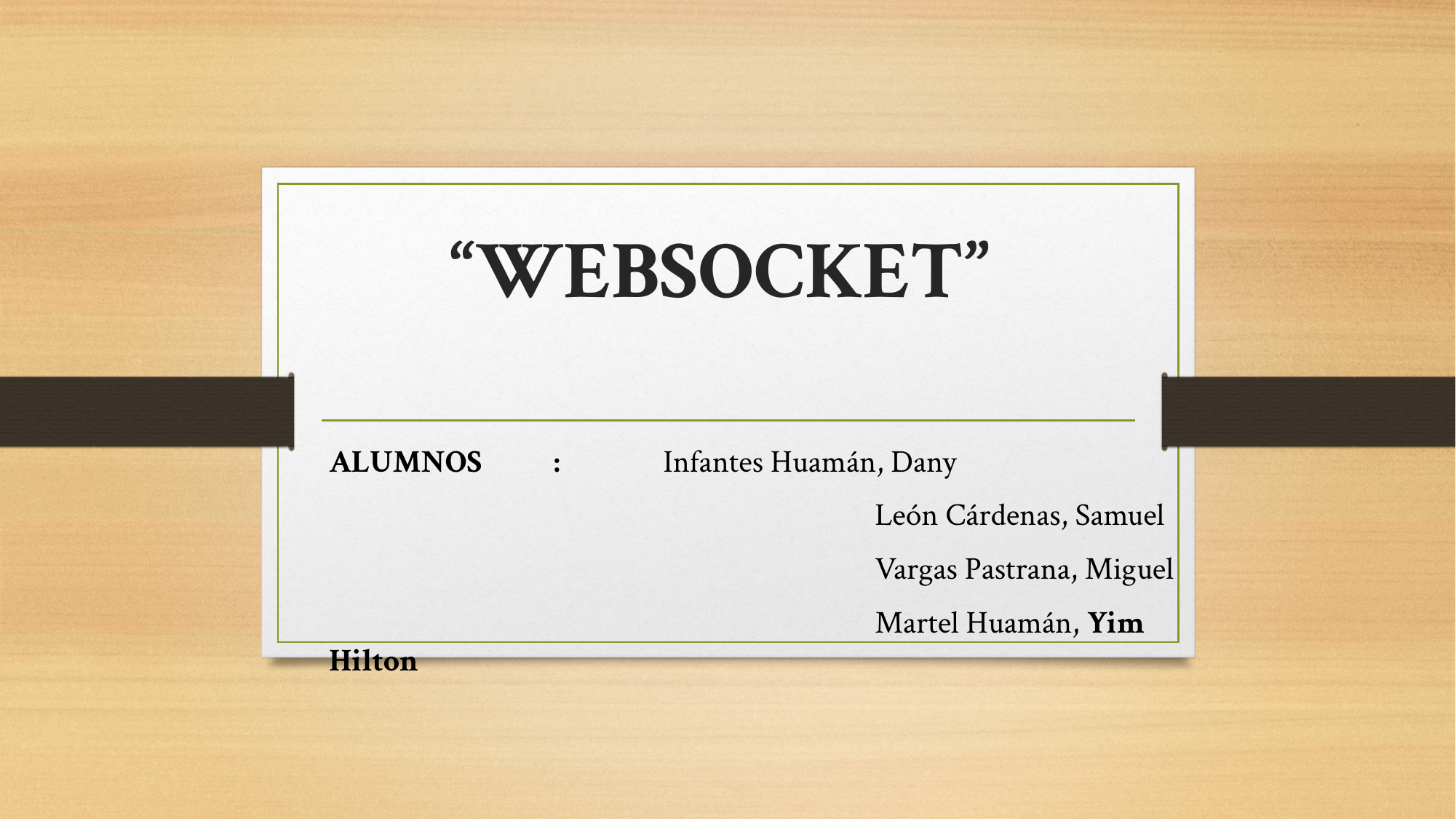

# “WEBSOCKET”
ALUMNOS	 :     	 Infantes Huamán, Dany
					León Cárdenas, Samuel
					Vargas Pastrana, Miguel
					Martel Huamán, Yim Hilton